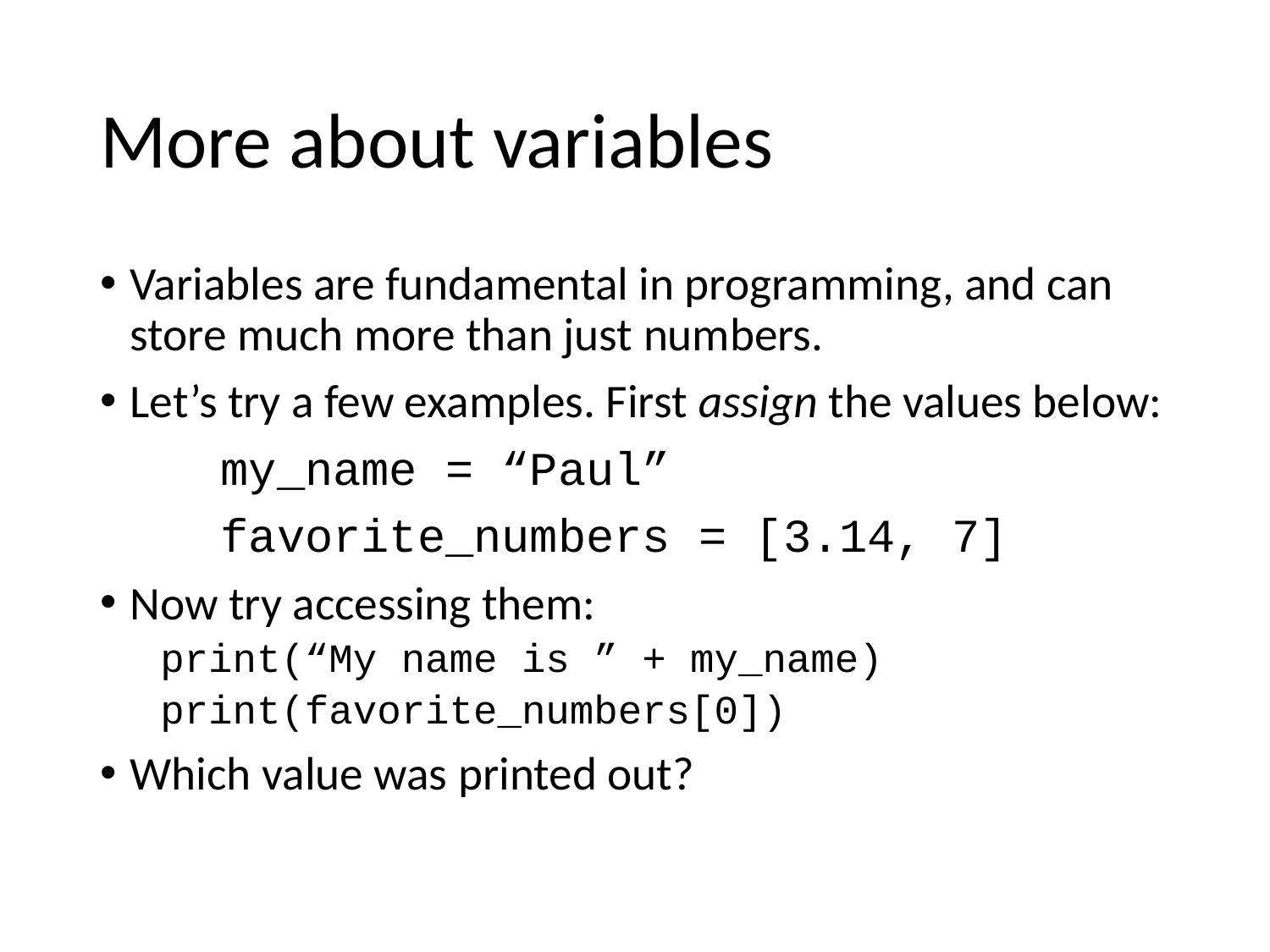

# More about variables
Variables are fundamental in programming, and can store much more than just numbers.
Let’s try a few examples. First assign the values below:
	my_name = “Paul”
	favorite_numbers = [3.14, 7]
Now try accessing them:
	print(“My name is ” + my_name)
	print(favorite_numbers[0])
Which value was printed out?